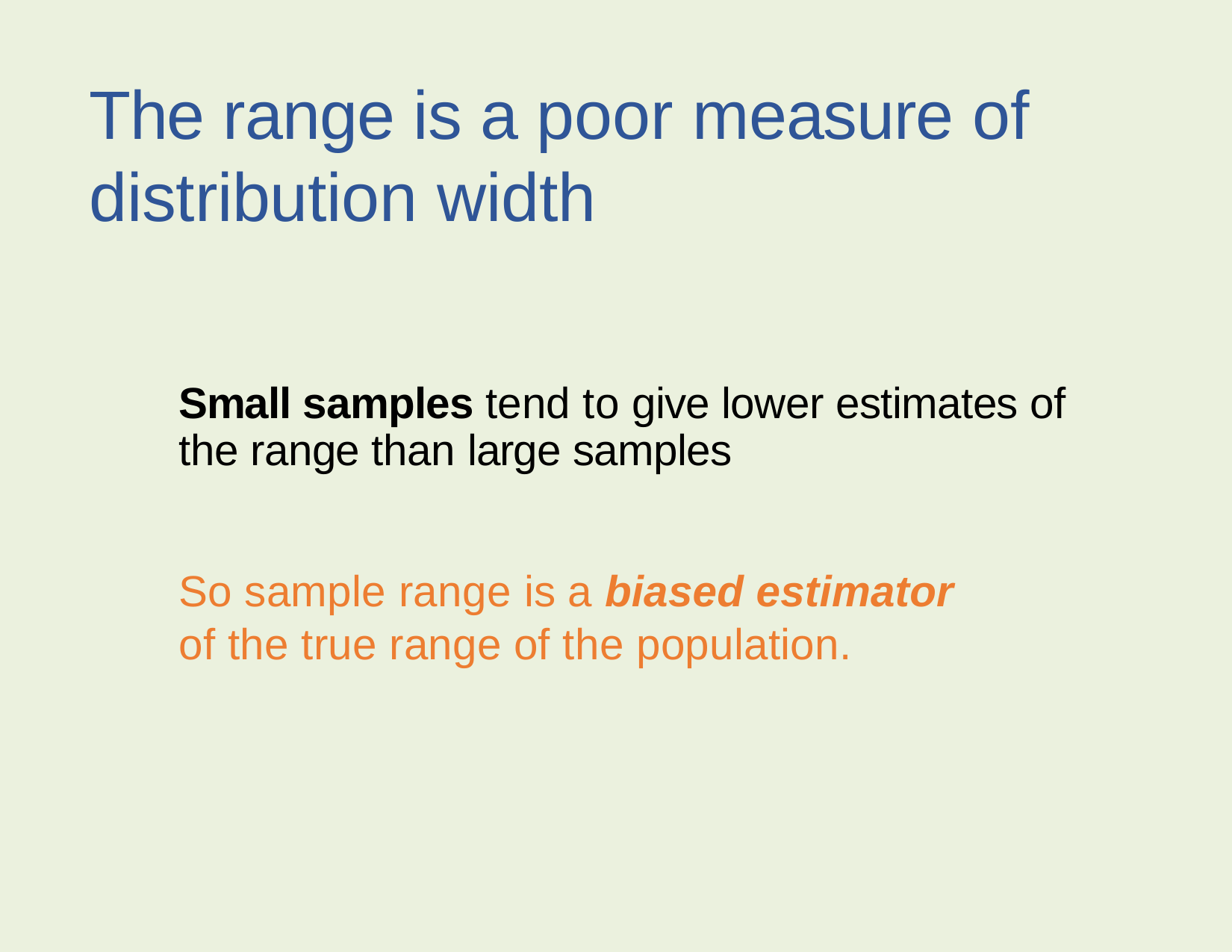

The range is a poor measure of  distribution width
Small samples tend to give lower estimates of the range than large samples
So sample range is a biased estimator of the true range of the population.